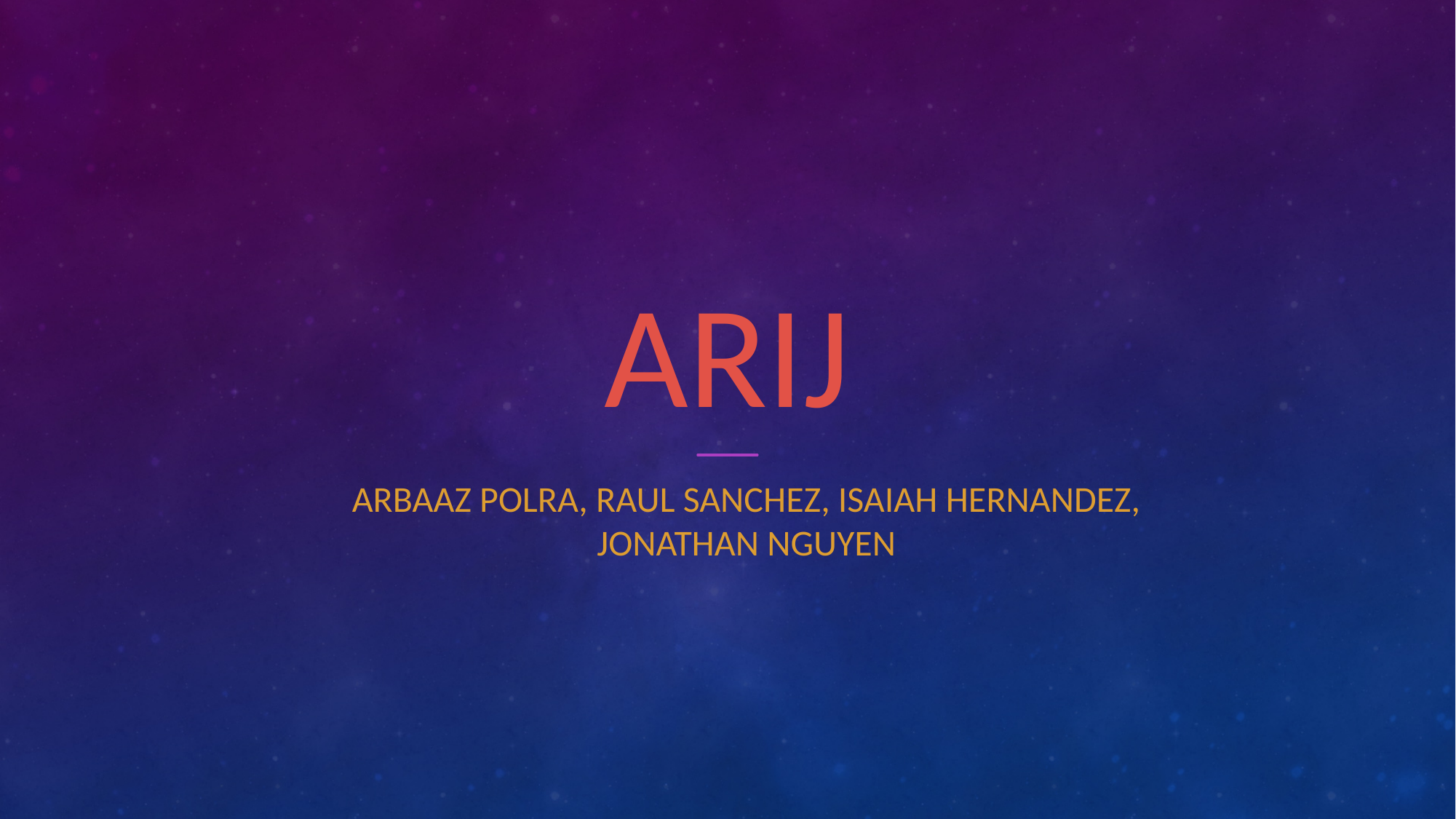

# ARIJ
Arbaaz Polra, Raul Sanchez, Isaiah Hernandez, Jonathan nguyen